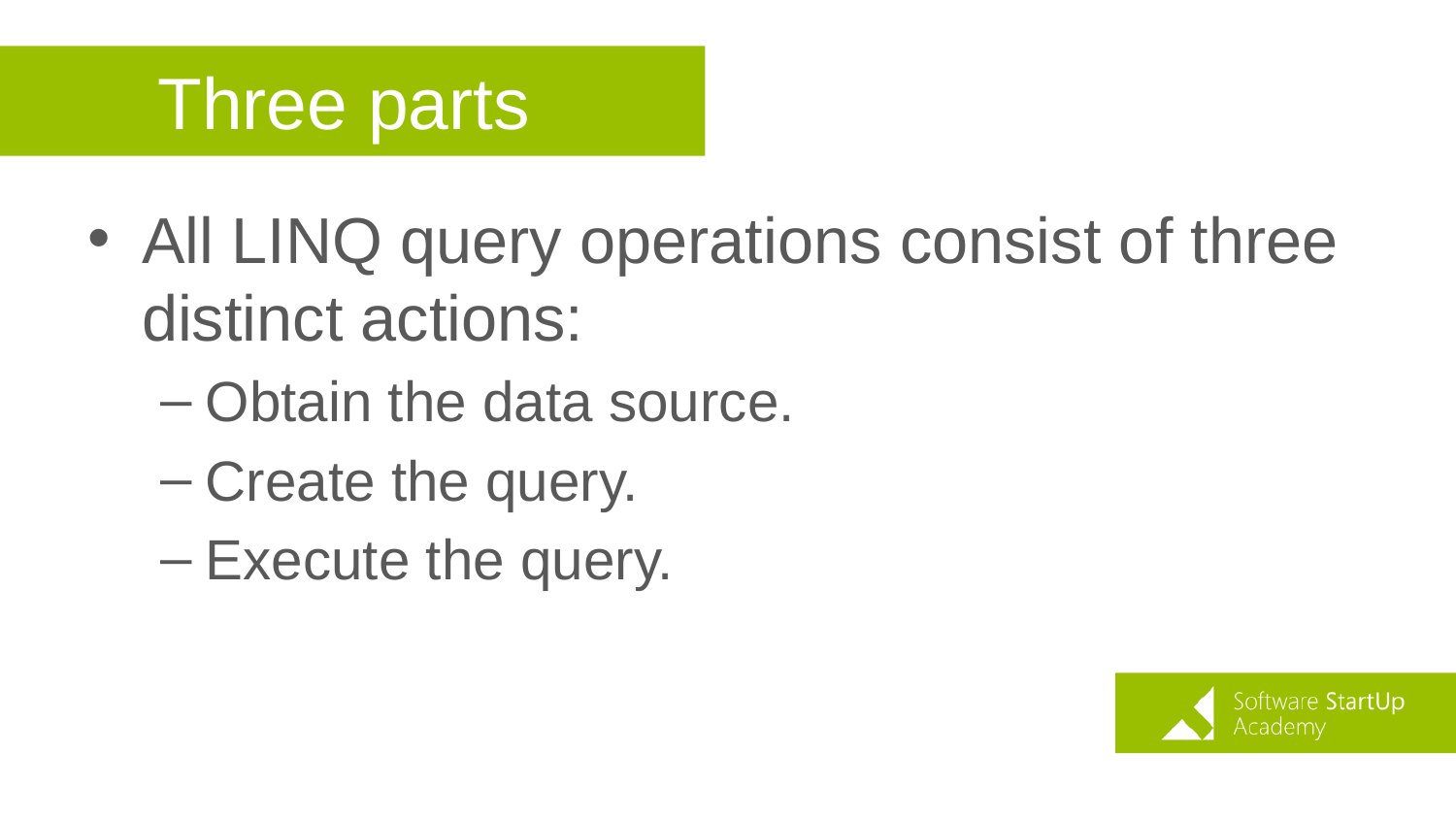

# Three parts
All LINQ query operations consist of three distinct actions:
Obtain the data source.
Create the query.
Execute the query.